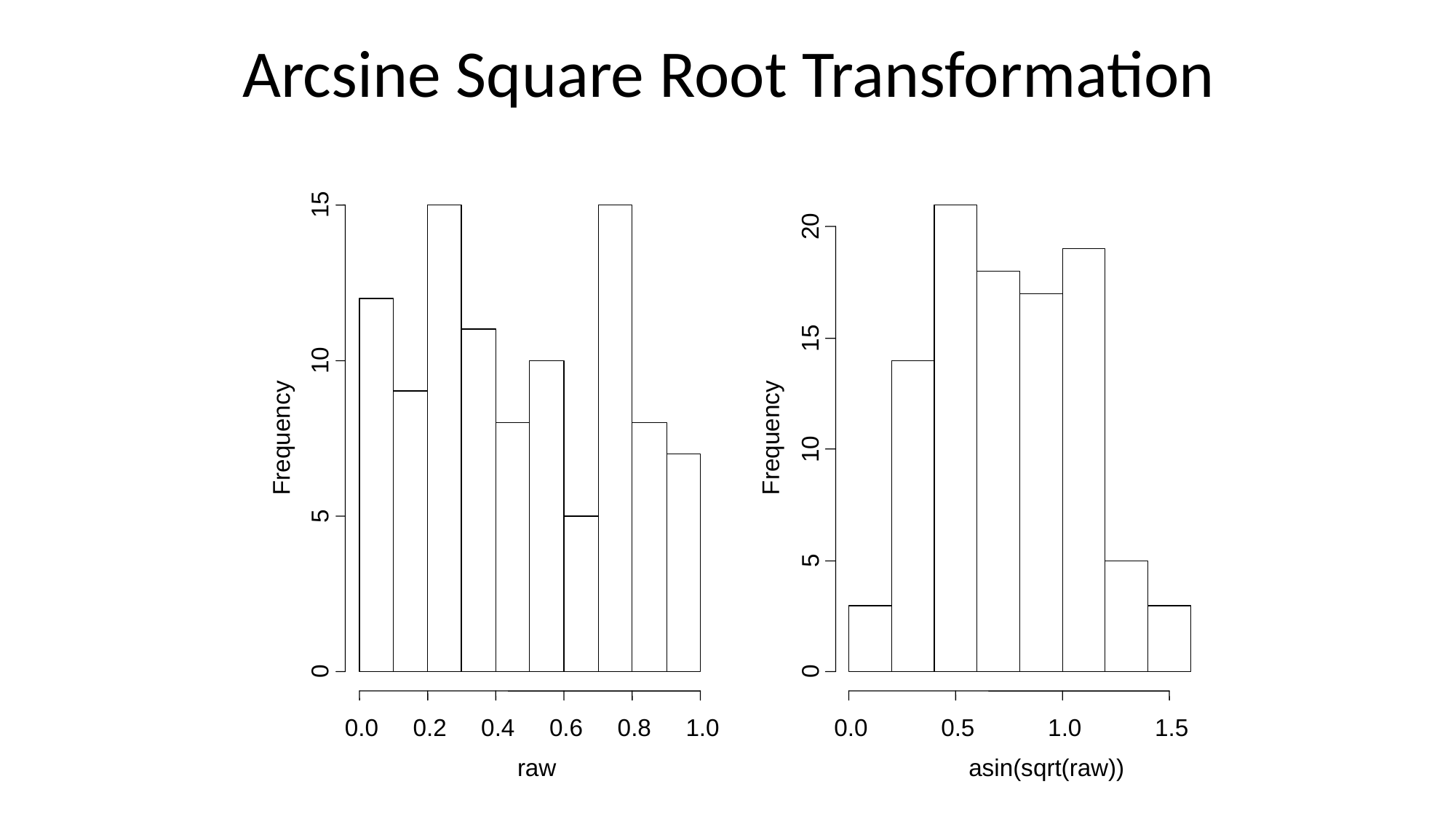

# Arcsine Square Root Transformation

15

20

15

10

Frequency
Frequency
10

5

5

0
0

0.0
0.2
0.4
0.6
0.8
1.0
0.0
0.5
1.0
1.5
raw
asin(sqrt(raw))